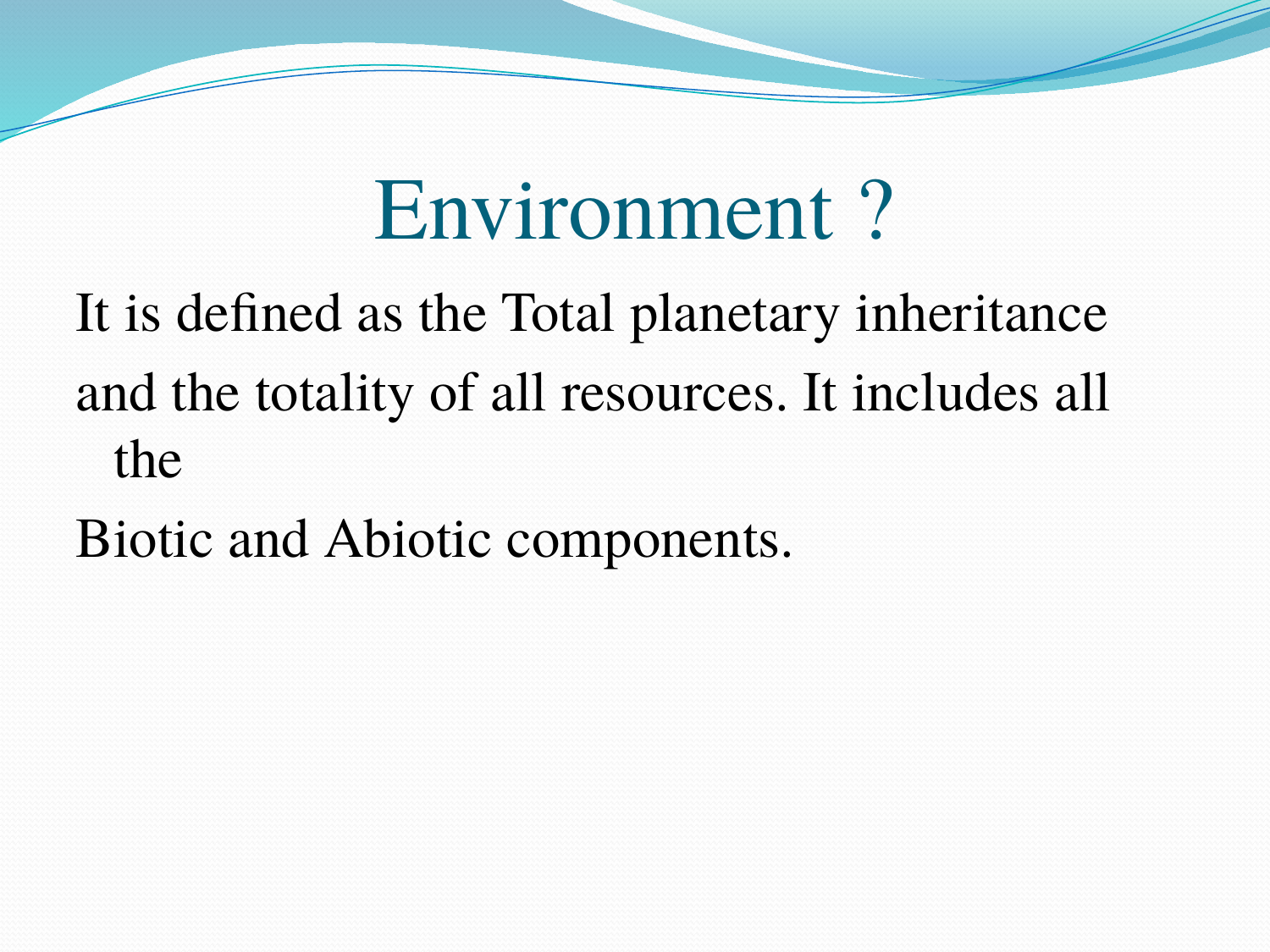

# Environment ?
It is defined as the Total planetary inheritance
and the totality of all resources. It includes all the
Biotic and Abiotic components.